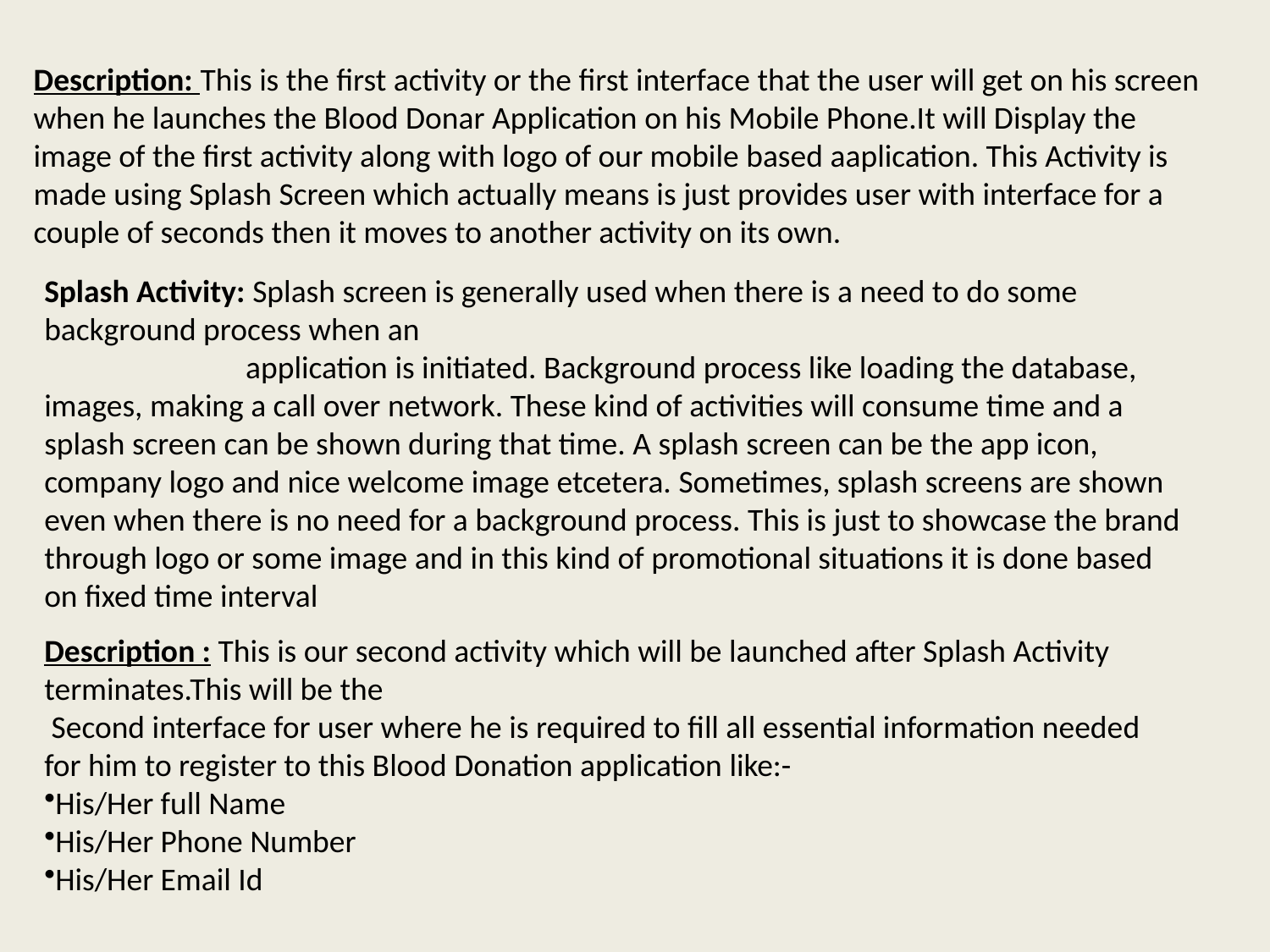

Description: This is the first activity or the first interface that the user will get on his screen when he launches the Blood Donar Application on his Mobile Phone.It will Display the image of the first activity along with logo of our mobile based aaplication. This Activity is made using Splash Screen which actually means is just provides user with interface for a couple of seconds then it moves to another activity on its own.
Splash Activity: Splash screen is generally used when there is a need to do some background process when an
                            application is initiated. Background process like loading the database, images, making a call over network. These kind of activities will consume time and a splash screen can be shown during that time. A splash screen can be the app icon, company logo and nice welcome image etcetera. Sometimes, splash screens are shown even when there is no need for a background process. This is just to showcase the brand through logo or some image and in this kind of promotional situations it is done based on fixed time interval
Description : This is our second activity which will be launched after Splash Activity terminates.This will be the
 Second interface for user where he is required to fill all essential information needed for him to register to this Blood Donation application like:-
His/Her full Name
His/Her Phone Number
His/Her Email Id